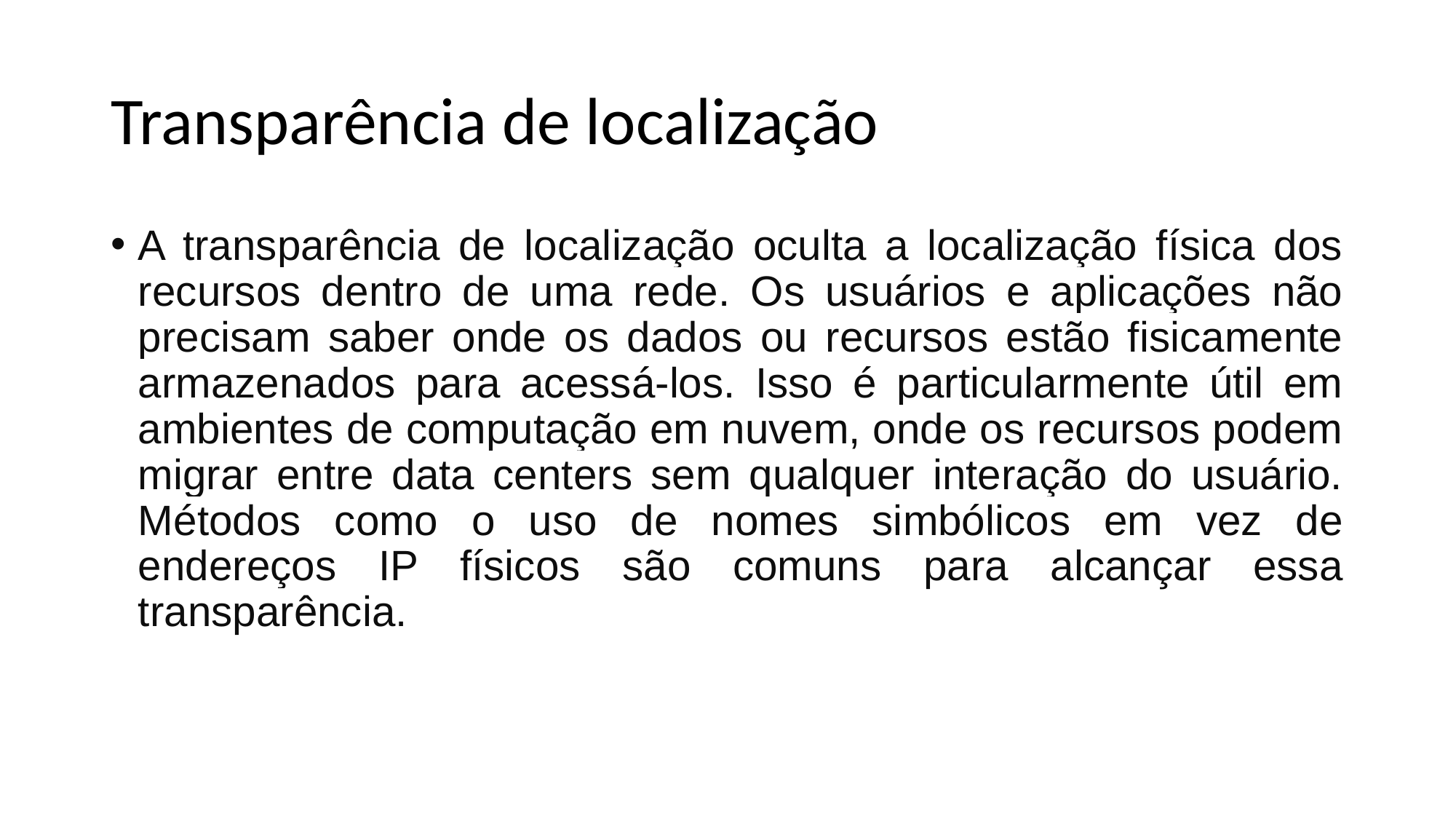

# Transparência de localização
A transparência de localização oculta a localização física dos recursos dentro de uma rede. Os usuários e aplicações não precisam saber onde os dados ou recursos estão fisicamente armazenados para acessá-los. Isso é particularmente útil em ambientes de computação em nuvem, onde os recursos podem migrar entre data centers sem qualquer interação do usuário. Métodos como o uso de nomes simbólicos em vez de endereços IP físicos são comuns para alcançar essa transparência.